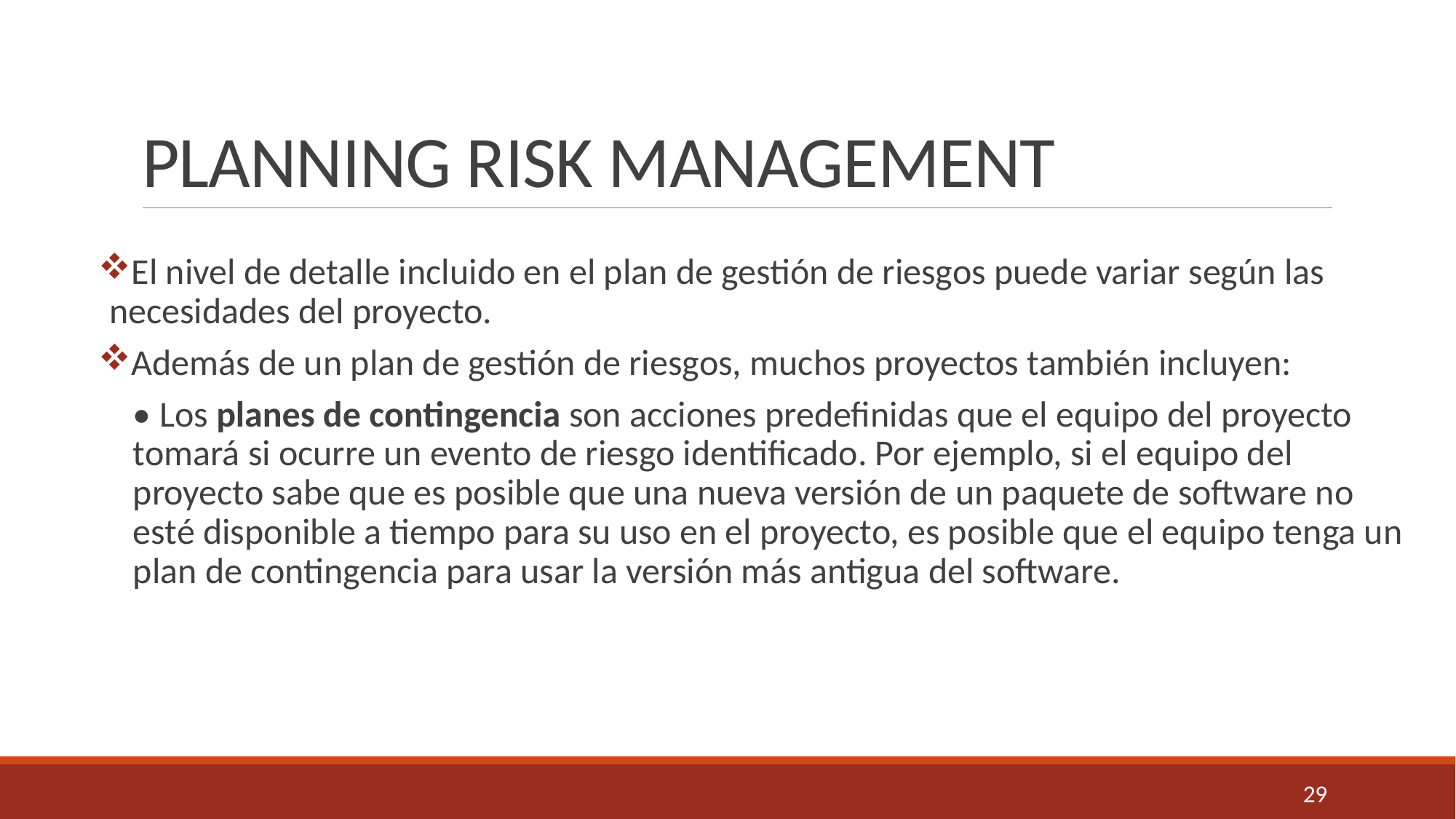

# PLANNING RISK MANAGEMENT
El nivel de detalle incluido en el plan de gestión de riesgos puede variar según las necesidades del proyecto.
Además de un plan de gestión de riesgos, muchos proyectos también incluyen:
• Los planes de contingencia son acciones predefinidas que el equipo del proyecto tomará si ocurre un evento de riesgo identificado. Por ejemplo, si el equipo del proyecto sabe que es posible que una nueva versión de un paquete de software no esté disponible a tiempo para su uso en el proyecto, es posible que el equipo tenga un plan de contingencia para usar la versión más antigua del software.
29